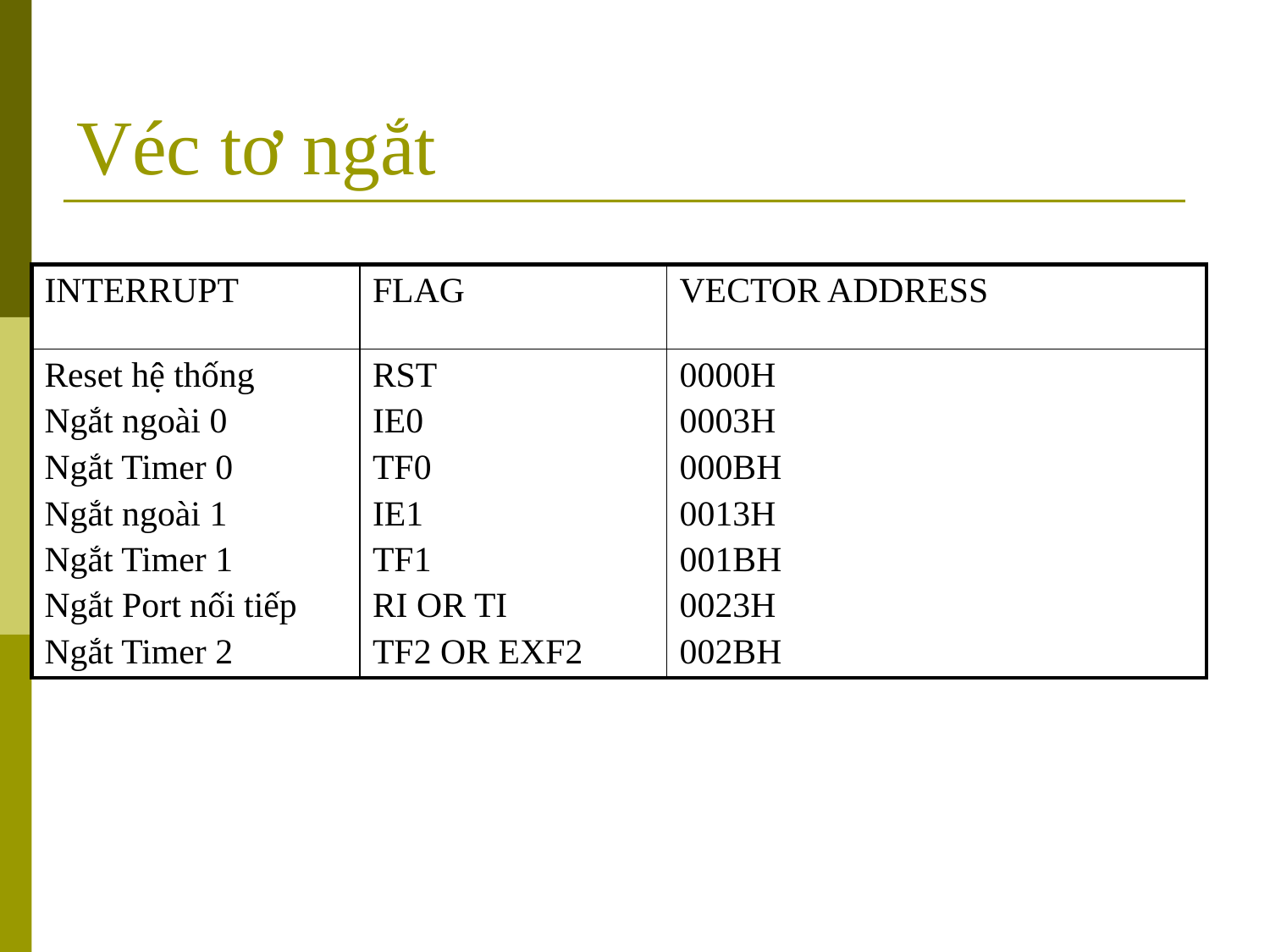

# Véc tơ ngắt
| INTERRUPT | FLAG | VECTOR ADDRESS |
| --- | --- | --- |
| Reset hệ thống Ngắt ngoài 0 Ngắt Timer 0 Ngắt ngoài 1 Ngắt Timer 1 Ngắt Port nối tiếp Ngắt Timer 2 | RST IE0 TF0 IE1 TF1 RI OR TI TF2 OR EXF2 | 0000H 0003H 000BH 0013H 001BH 0023H 002BH |